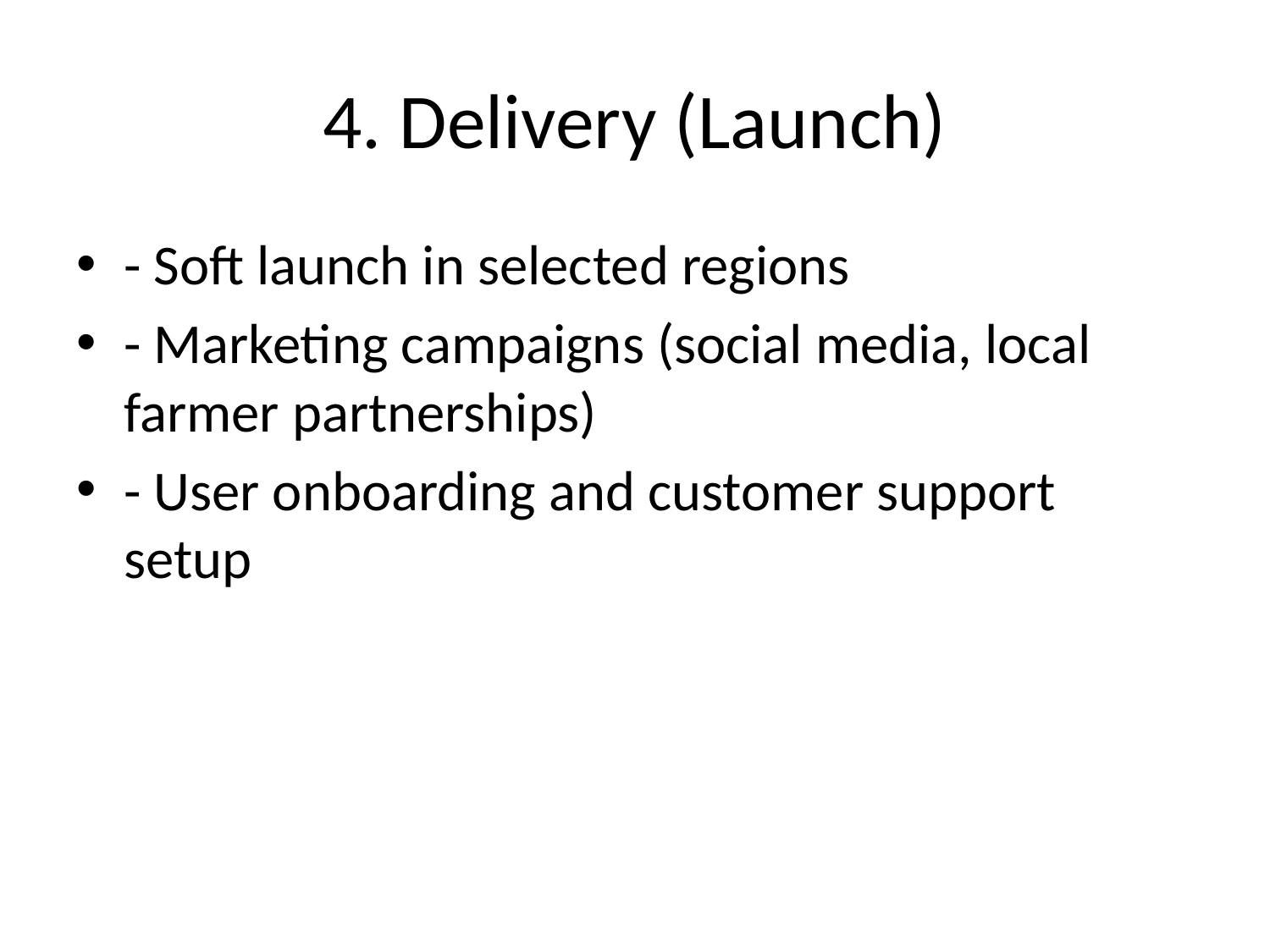

# 4. Delivery (Launch)
- Soft launch in selected regions
- Marketing campaigns (social media, local farmer partnerships)
- User onboarding and customer support setup